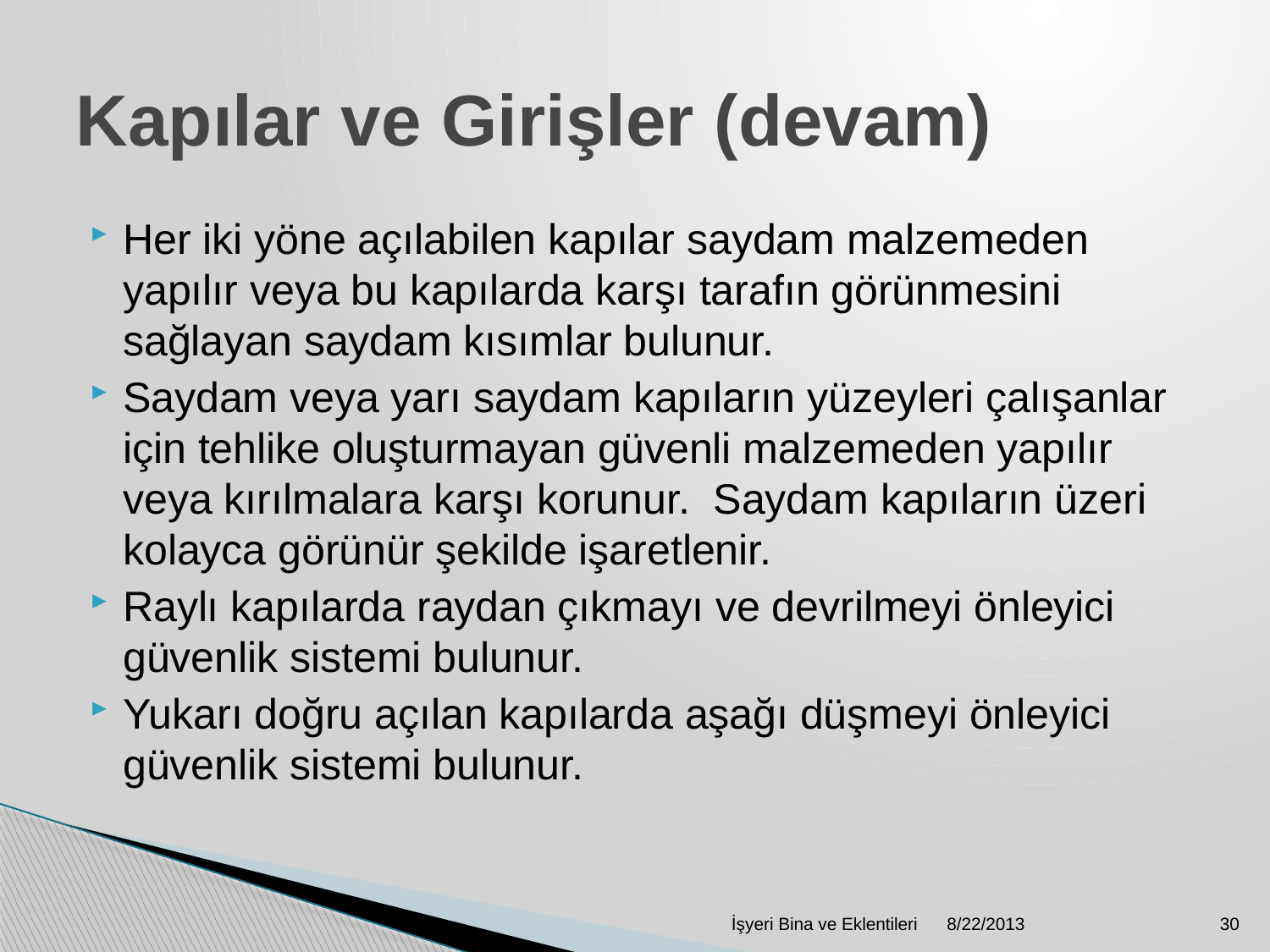

# Kapılar ve Girişler (devam)
Her iki yöne açılabilen kapılar saydam malzemeden yapılır veya bu kapılarda karşı tarafın görünmesini sağlayan saydam kısımlar bulunur.
Saydam veya yarı saydam kapıların yüzeyleri çalışanlar için tehlike oluşturmayan güvenli malzemeden yapılır veya kırılmalara karşı korunur.  Saydam kapıların üzeri kolayca görünür şekilde işaretlenir.
Raylı kapılarda raydan çıkmayı ve devrilmeyi önleyici güvenlik sistemi bulunur.
Yukarı doğru açılan kapılarda aşağı düşmeyi önleyici güvenlik sistemi bulunur.
İşyeri Bina ve Eklentileri
8/22/2013
30